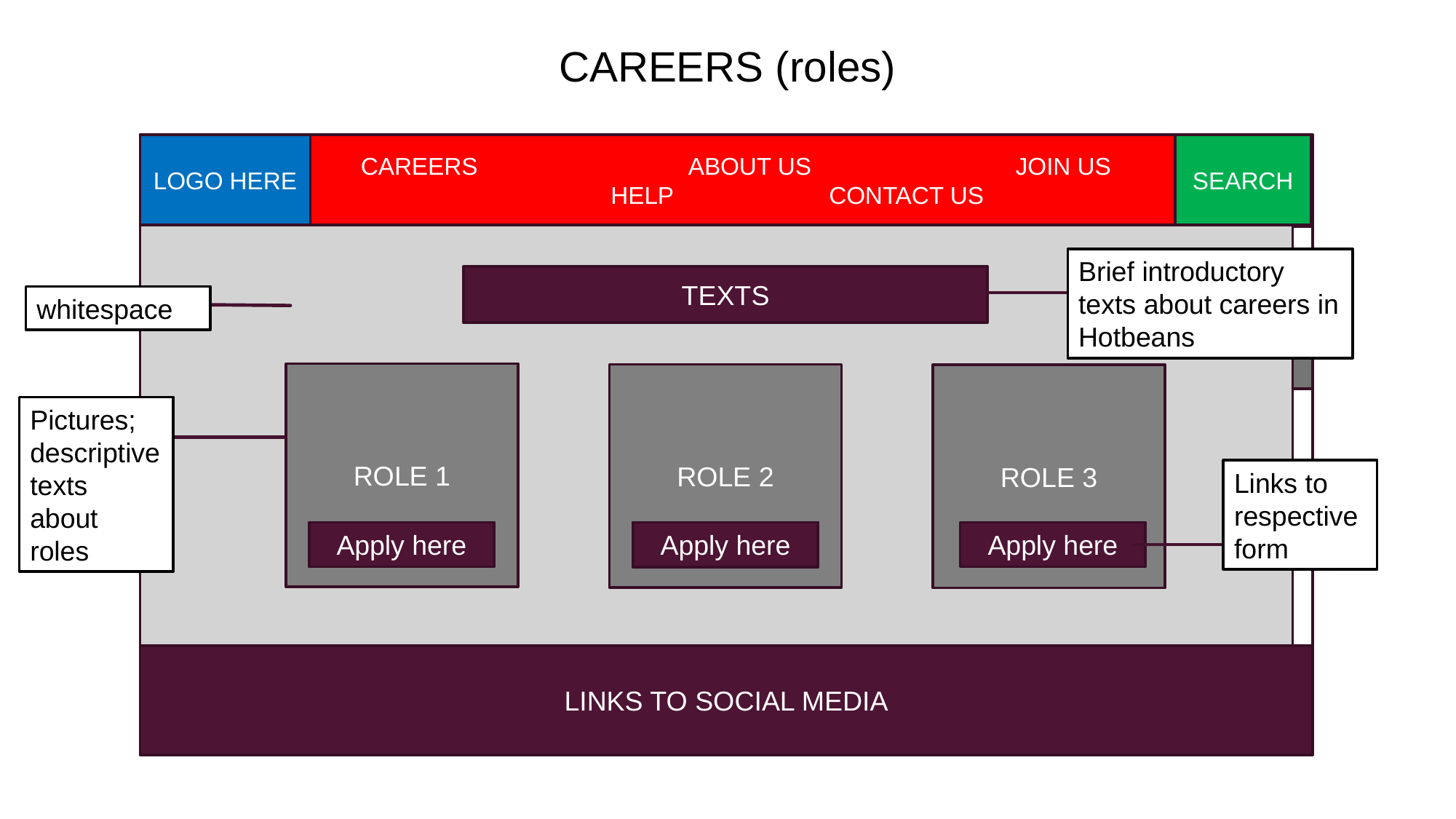

CAREERS (roles)
SEARCH

CAREERS		ABOUT US		JOIN US		HELP		CONTACT US
LOGO HERE

Brief introductory
texts about careers in Hotbeans

TEXTS
whitespace
ROLE 1
ROLE 1
ROLE 2
ROLE 2
ROLE 3
Pictures; descriptive texts about roles
Links to respective form
Apply here
Apply here
Apply here
Apply here
Apply here
LINKS TO SOCIAL MEDIA